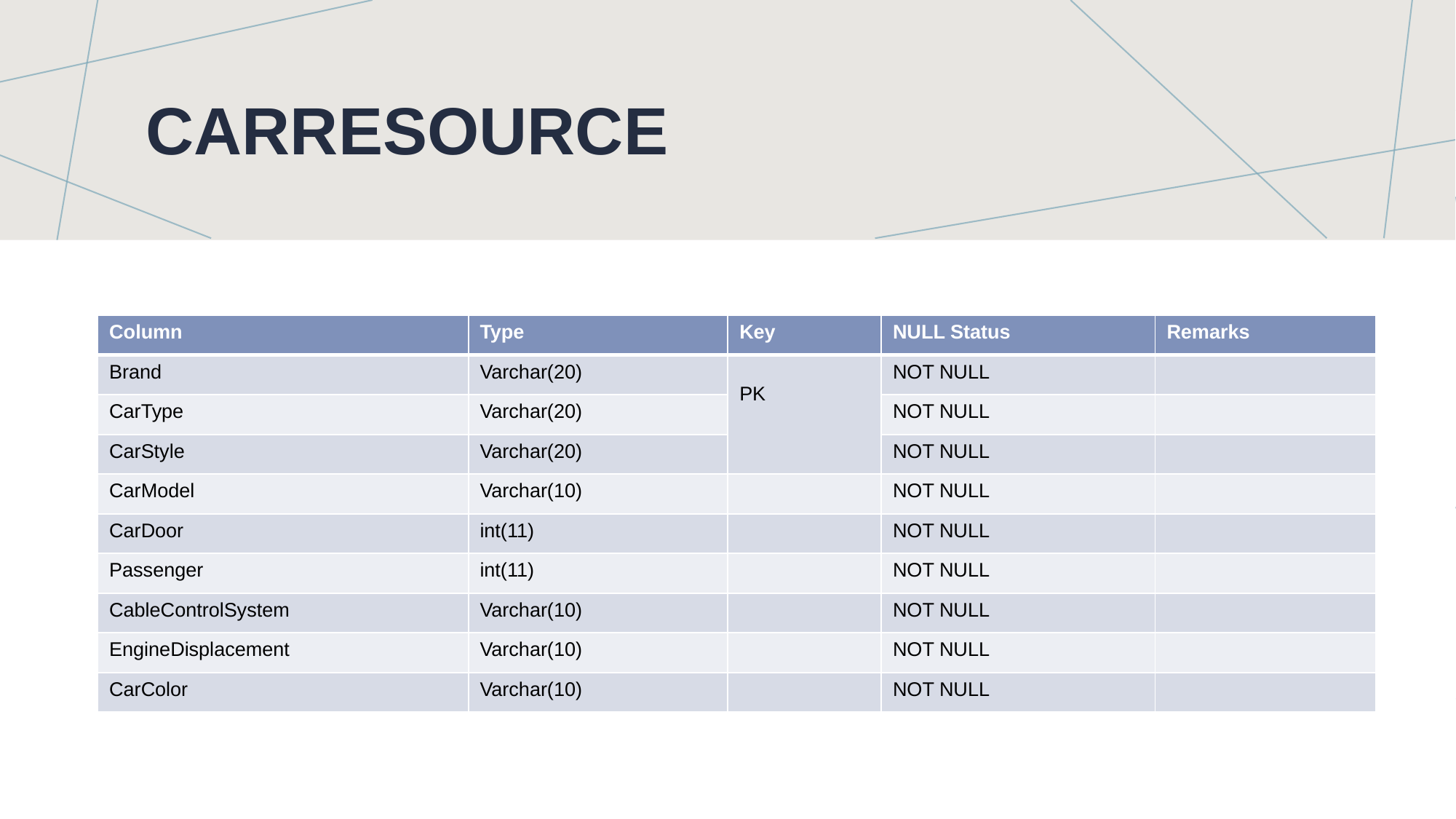

# Carresource
| Column | Type | Key | NULL Status | Remarks |
| --- | --- | --- | --- | --- |
| Brand | Varchar(20) | PK | NOT NULL |  |
| CarType | Varchar(20) |  | NOT NULL |  |
| CarStyle | Varchar(20) |  | NOT NULL |  |
| CarModel | Varchar(10) |  | NOT NULL |  |
| CarDoor | int(11) |  | NOT NULL |  |
| Passenger | int(11) |  | NOT NULL |  |
| CableControlSystem | Varchar(10) |  | NOT NULL |  |
| EngineDisplacement | Varchar(10) |  | NOT NULL |  |
| CarColor | Varchar(10) |  | NOT NULL |  |